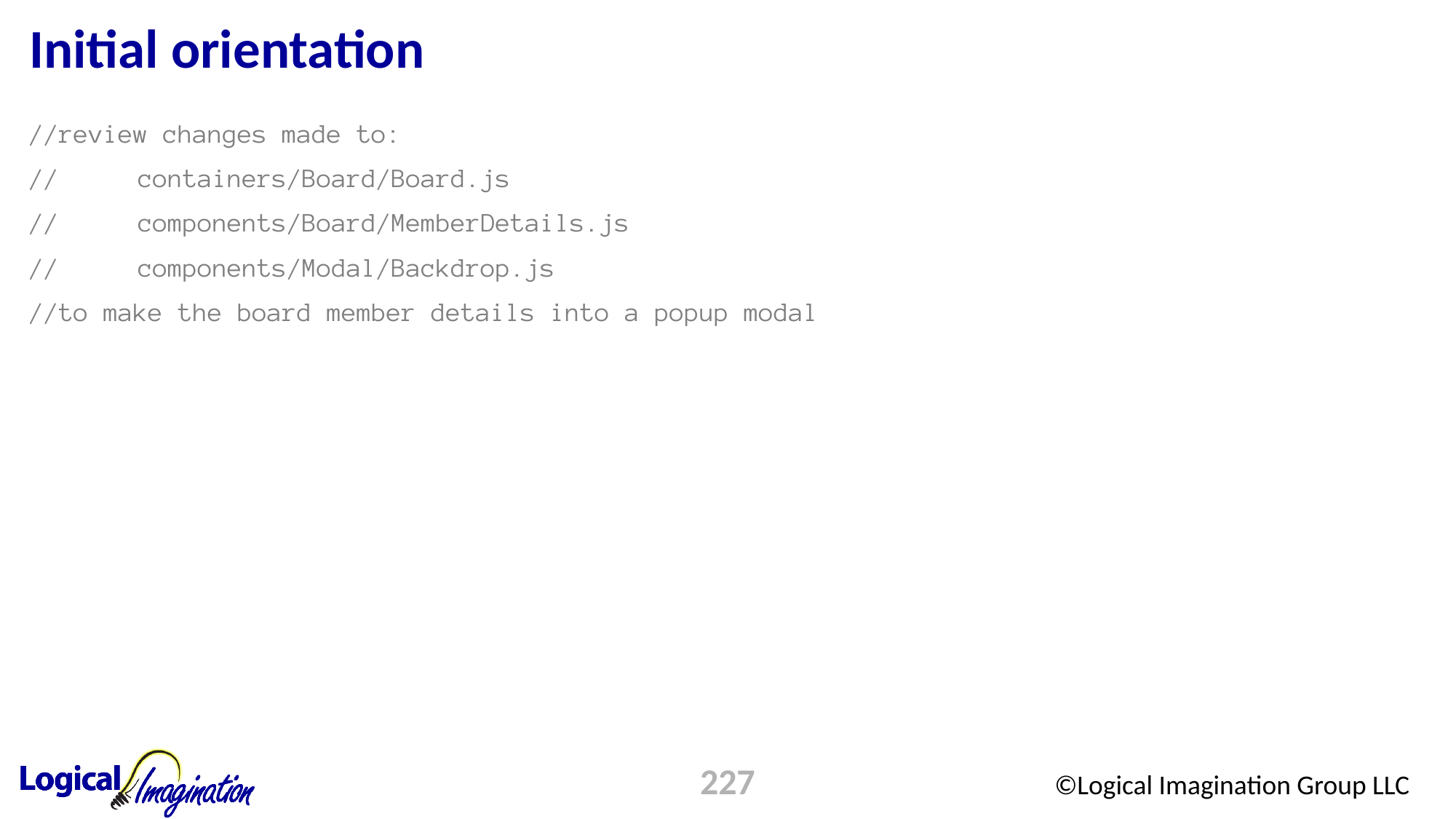

# Initial orientation
//review changes made to:
//	containers/Board/Board.js
//	components/Board/MemberDetails.js
//	components/Modal/Backdrop.js
//to make the board member details into a popup modal

227